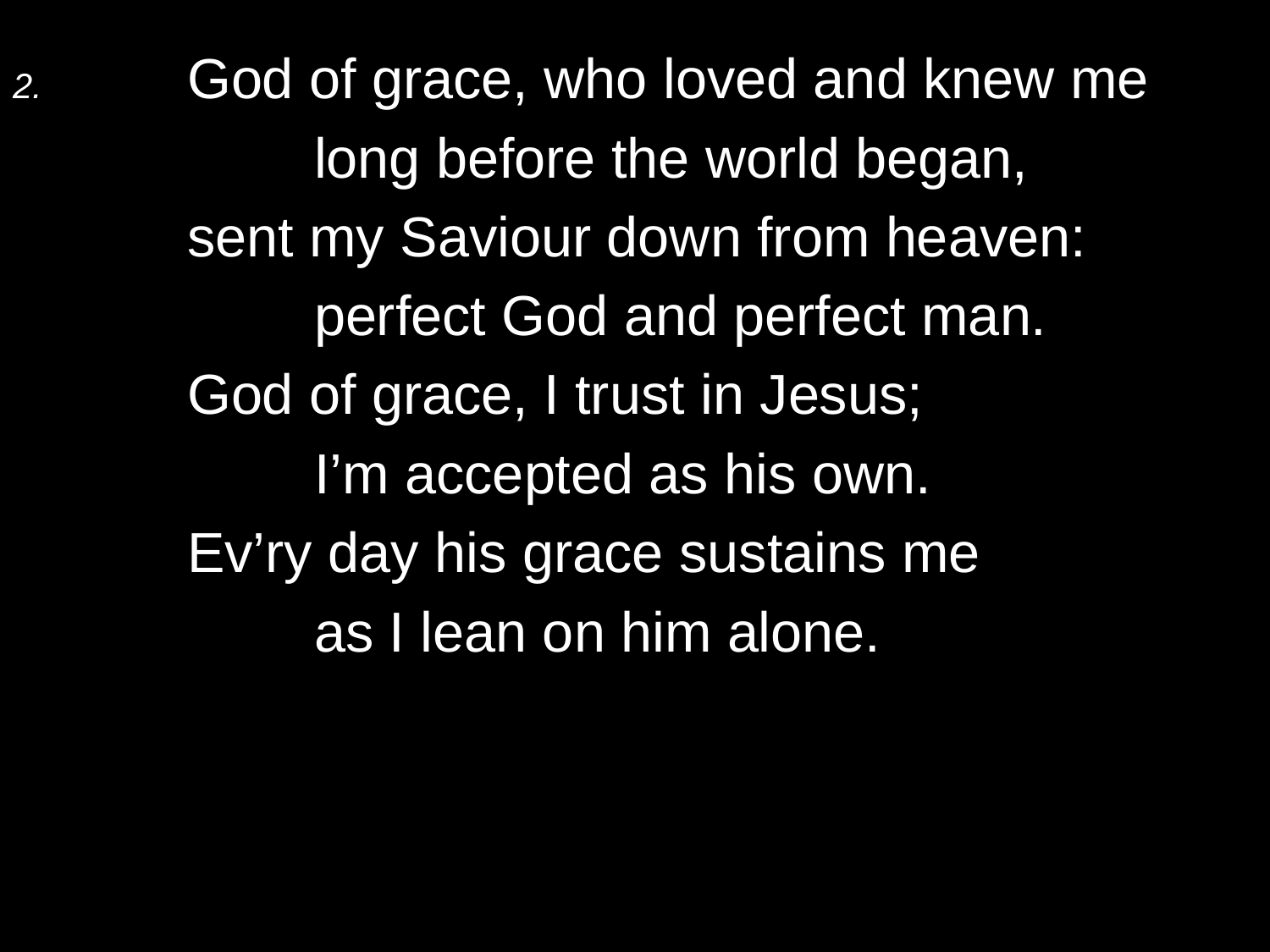

2.	God of grace, who loved and knew me
		long before the world began,
	sent my Saviour down from heaven:
		perfect God and perfect man.
	God of grace, I trust in Jesus;
		I’m accepted as his own.
	Ev’ry day his grace sustains me
		as I lean on him alone.